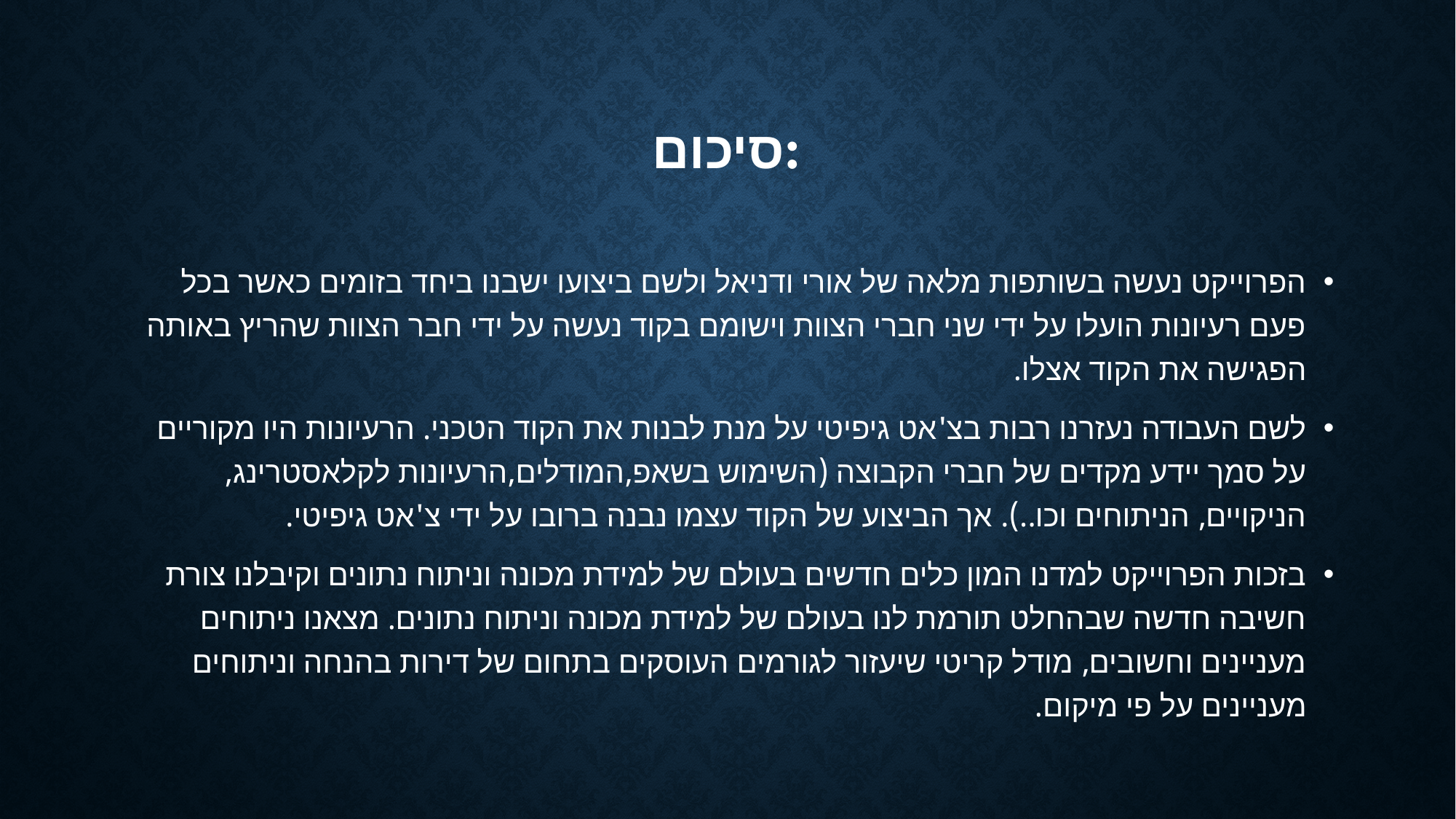

# סיכום:
הפרוייקט נעשה בשותפות מלאה של אורי ודניאל ולשם ביצועו ישבנו ביחד בזומים כאשר בכל פעם רעיונות הועלו על ידי שני חברי הצוות וישומם בקוד נעשה על ידי חבר הצוות שהריץ באותה הפגישה את הקוד אצלו.
לשם העבודה נעזרנו רבות בצ'אט גיפיטי על מנת לבנות את הקוד הטכני. הרעיונות היו מקוריים על סמך יידע מקדים של חברי הקבוצה (השימוש בשאפ,המודלים,הרעיונות לקלאסטרינג, הניקויים, הניתוחים וכו..). אך הביצוע של הקוד עצמו נבנה ברובו על ידי צ'אט גיפיטי.
בזכות הפרוייקט למדנו המון כלים חדשים בעולם של למידת מכונה וניתוח נתונים וקיבלנו צורת חשיבה חדשה שבהחלט תורמת לנו בעולם של למידת מכונה וניתוח נתונים. מצאנו ניתוחים מעניינים וחשובים, מודל קריטי שיעזור לגורמים העוסקים בתחום של דירות בהנחה וניתוחים מעניינים על פי מיקום.